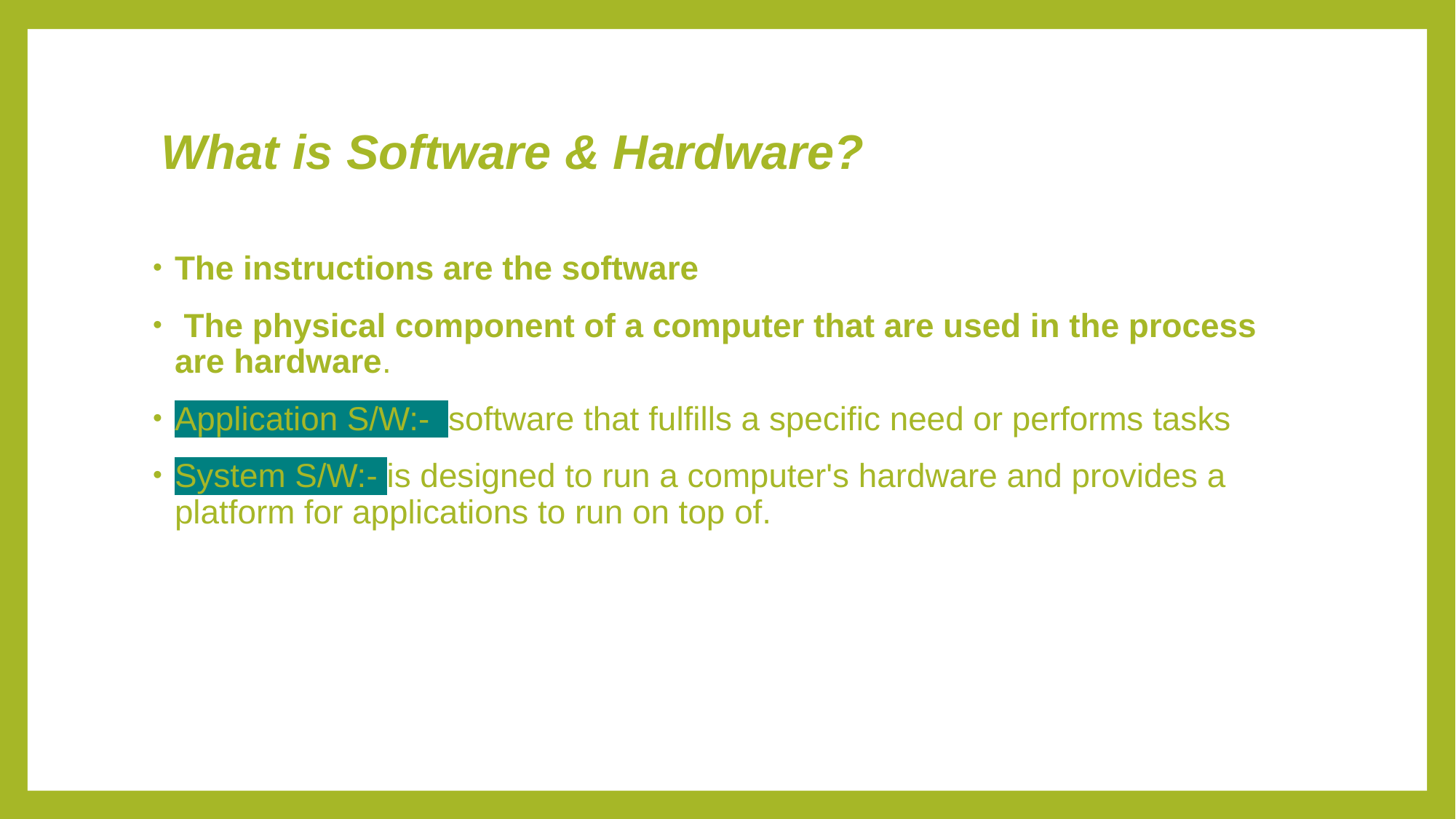

# What is Software & Hardware?
The instructions are the software
 The physical component of a computer that are used in the process are hardware.
Application S/W:-  software that fulfills a specific need or performs tasks
System S/W:- is designed to run a computer's hardware and provides a platform for applications to run on top of.